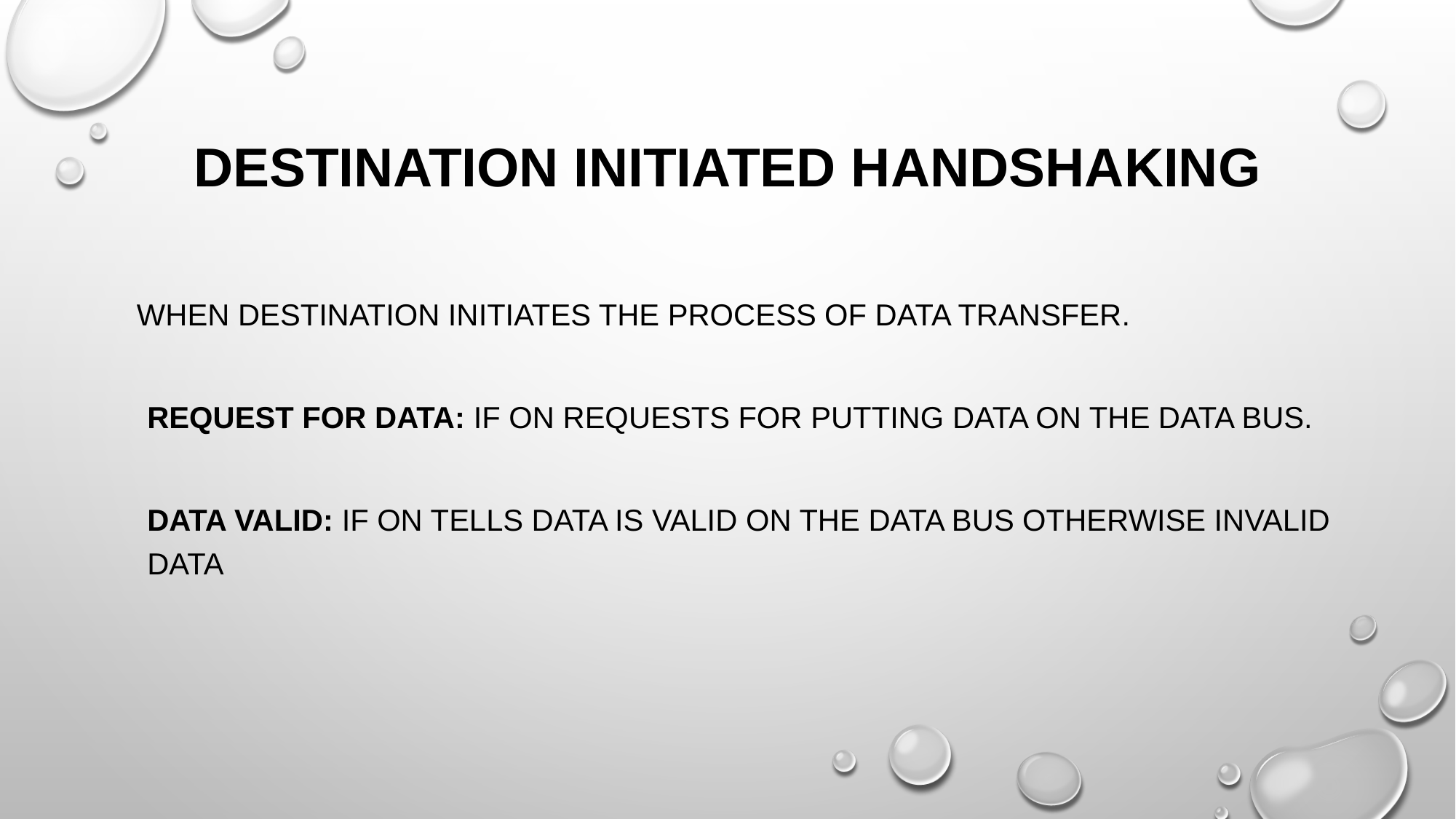

# Destination initiated Handshaking
  When destination initiates the process of data transfer.
REQUEST FOR DATA: if ON requests for putting data on the data bus.
DATA VALID: if ON tells data is valid on the data bus otherwise invalid data